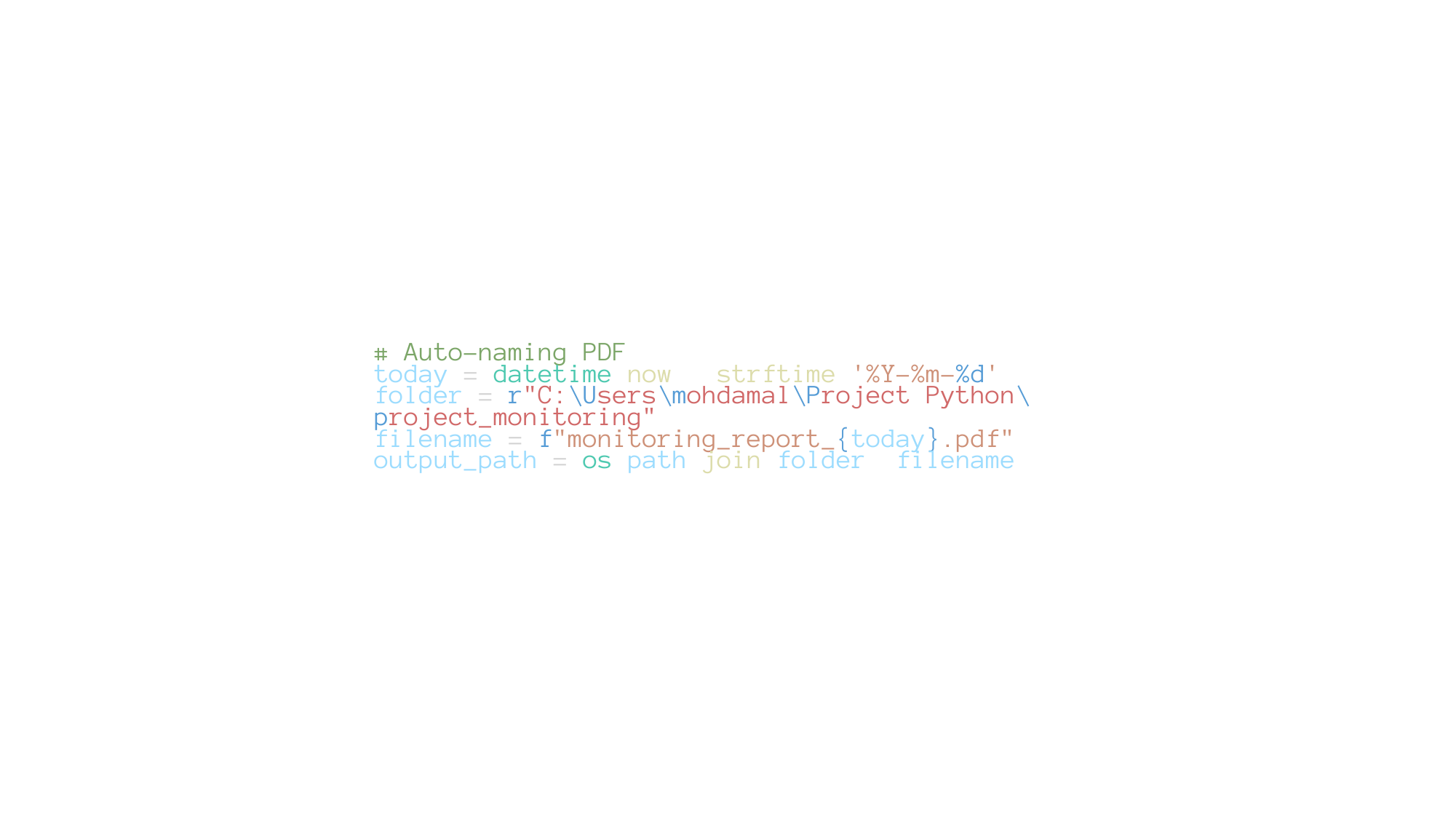

# Auto-naming PDF
today = datetime.now().strftime('%Y-%m-%d')
folder = r"C:\Users\mohdamal\Project Python\project_monitoring"
filename = f"monitoring_report_{today}.pdf"
output_path = os.path.join(folder, filename)